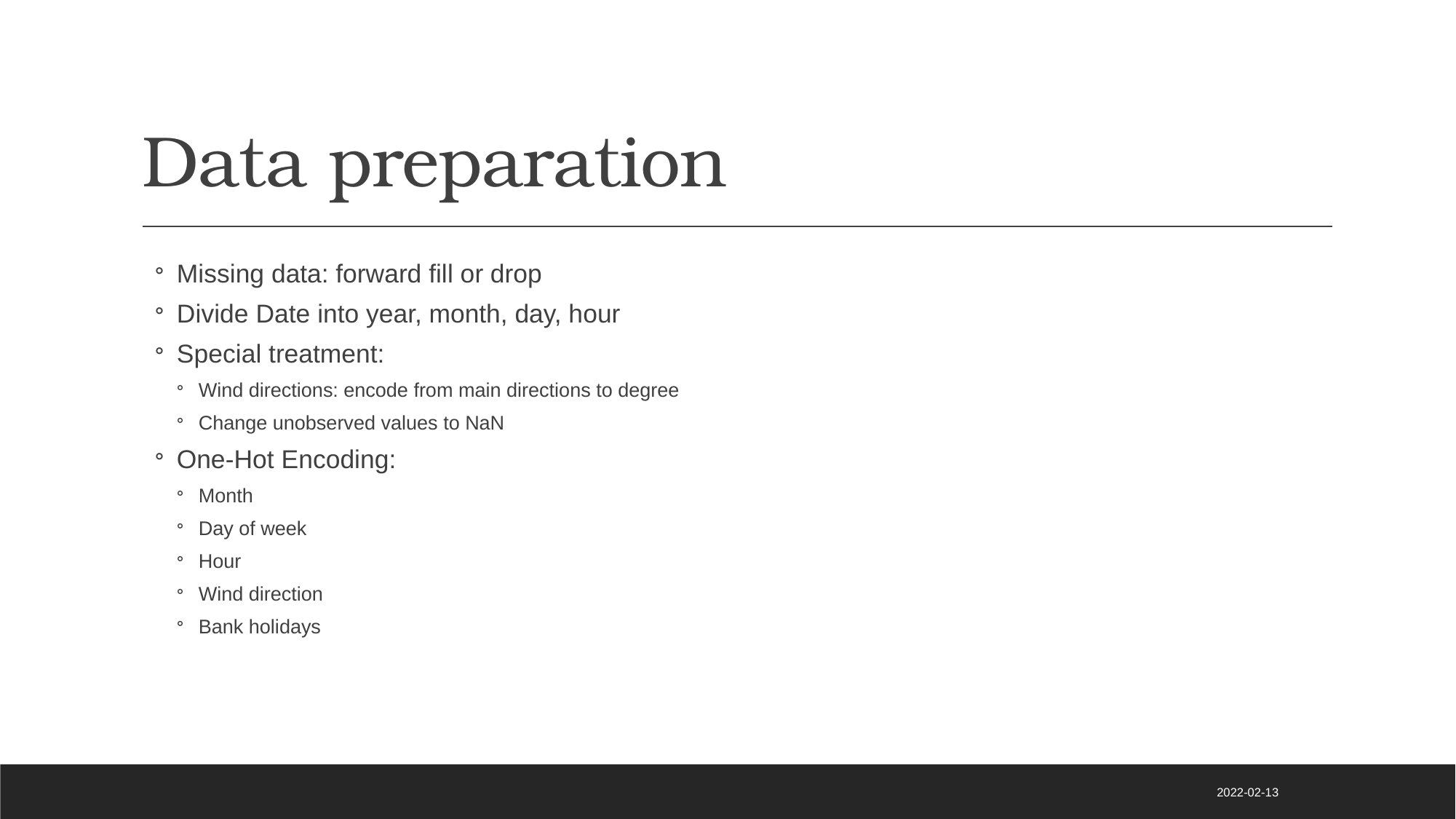

# Data preparation
Missing data: forward fill or drop
Divide Date into year, month, day, hour
Special treatment:
Wind directions: encode from main directions to degree
Change unobserved values to NaN
One-Hot Encoding:
Month
Day of week
Hour
Wind direction
Bank holidays
2022-02-13